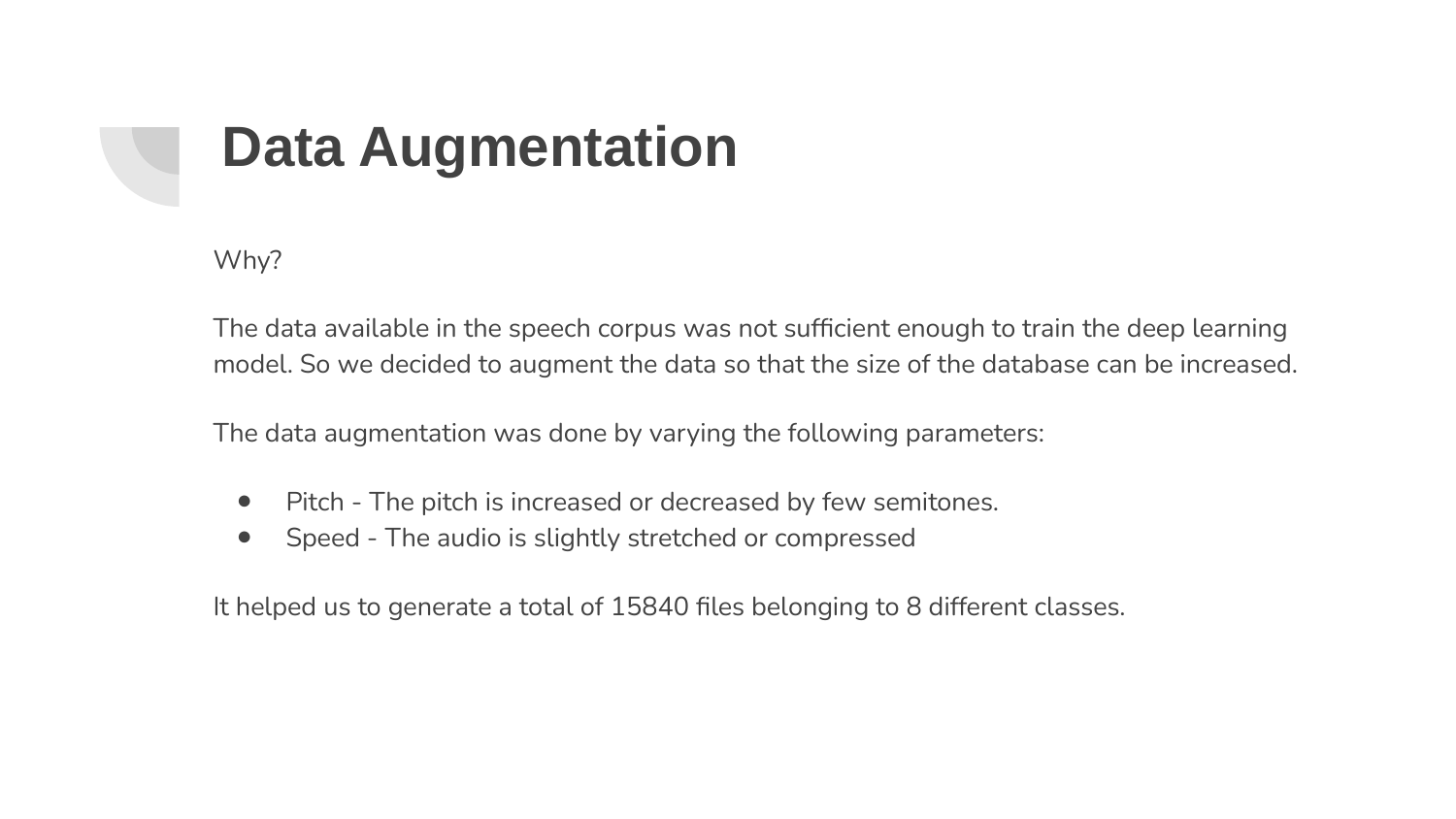

# Data Augmentation
Why?
The data available in the speech corpus was not sufficient enough to train the deep learning model. So we decided to augment the data so that the size of the database can be increased.
The data augmentation was done by varying the following parameters:
Pitch - The pitch is increased or decreased by few semitones.
Speed - The audio is slightly stretched or compressed
It helped us to generate a total of 15840 files belonging to 8 different classes.